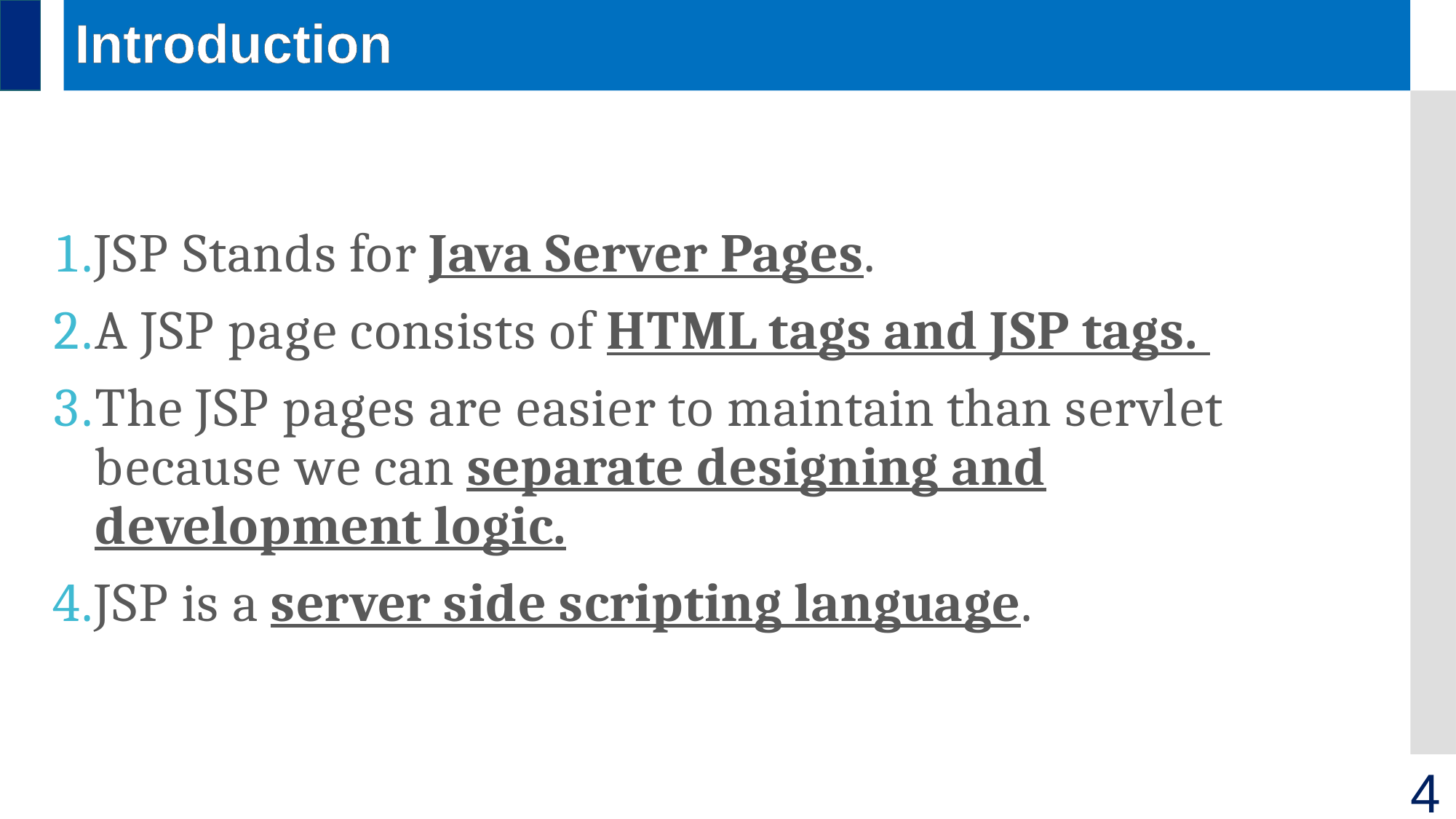

# Introduction
JSP Stands for Java Server Pages.
A JSP page consists of HTML tags and JSP tags.
The JSP pages are easier to maintain than servlet because we can separate designing and development logic.
JSP is a server side scripting language.
4